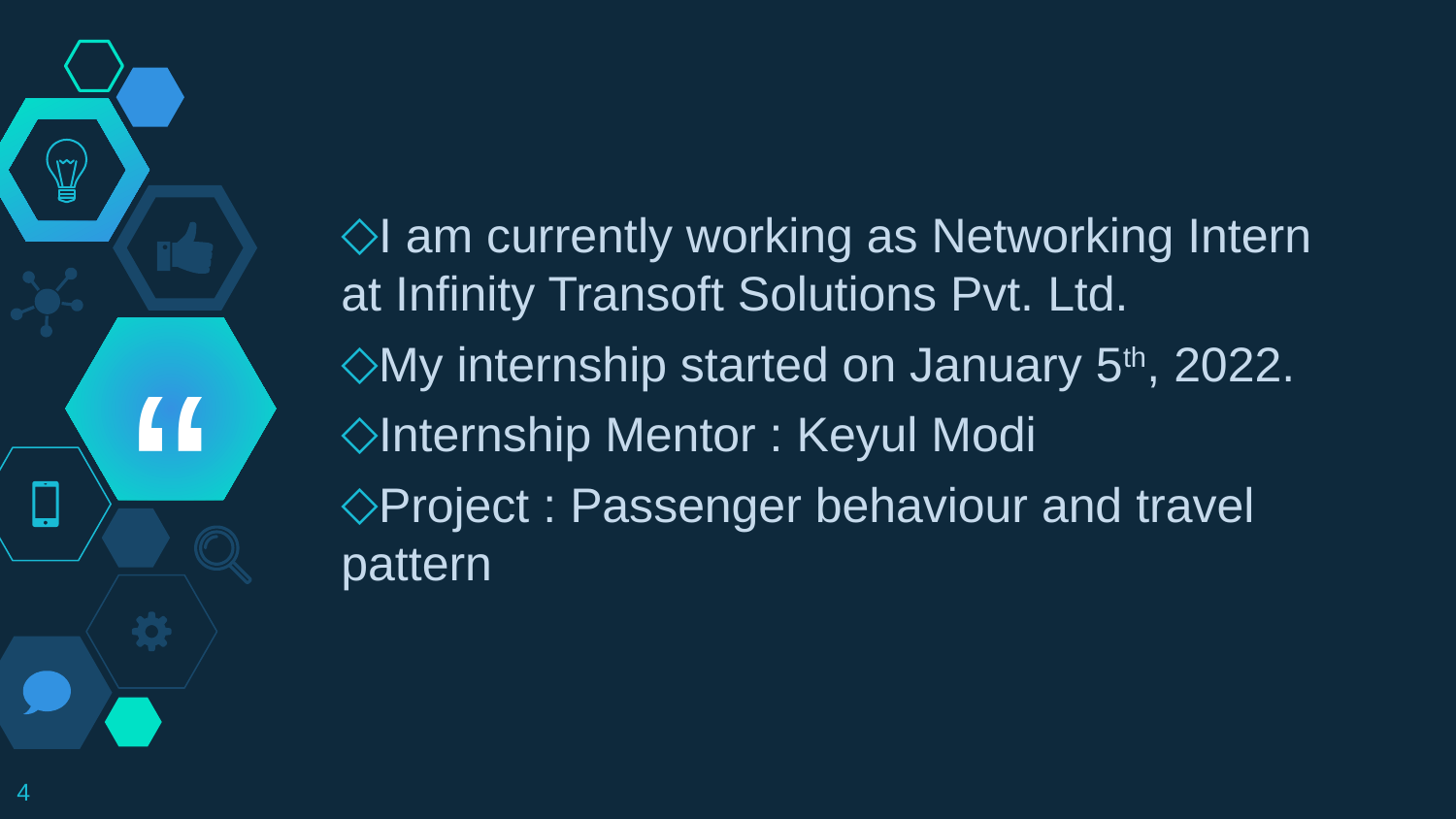

I am currently working as Networking Intern at Infinity Transoft Solutions Pvt. Ltd.
My internship started on January 5th, 2022.
Internship Mentor : Keyul Modi
Project : Passenger behaviour and travel pattern
4